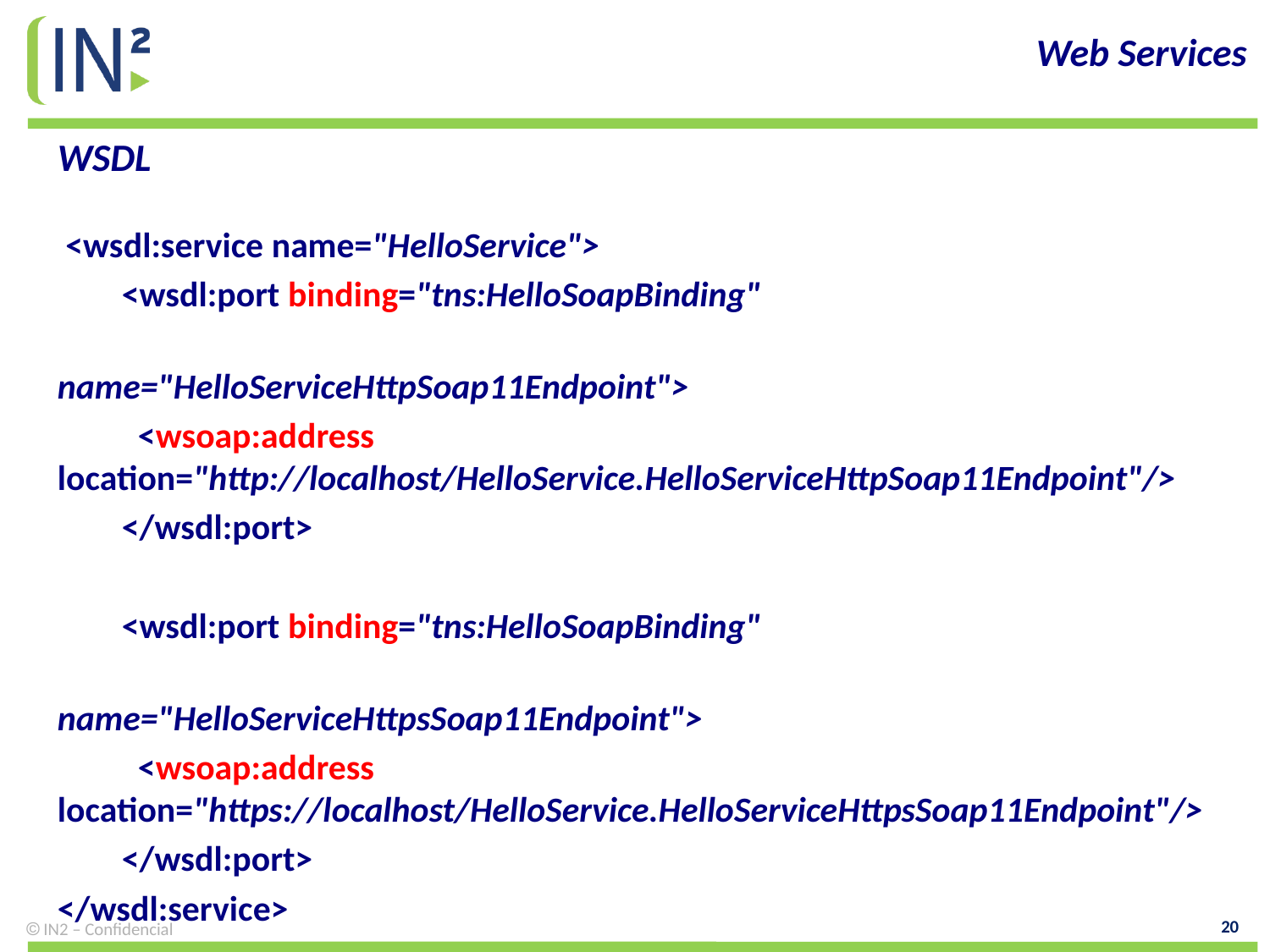

Web Services
# WSDL
 <wsdl:service name="HelloService">
        <wsdl:port binding="tns:HelloSoapBinding"
							  name="HelloServiceHttpSoap11Endpoint">
          <wsoap:address location="http://localhost/HelloService.HelloServiceHttpSoap11Endpoint"/>
        </wsdl:port>

        <wsdl:port binding="tns:HelloSoapBinding"
							name="HelloServiceHttpsSoap11Endpoint">
          <wsoap:address location="https://localhost/HelloService.HelloServiceHttpsSoap11Endpoint"/>
        </wsdl:port>
</wsdl:service>